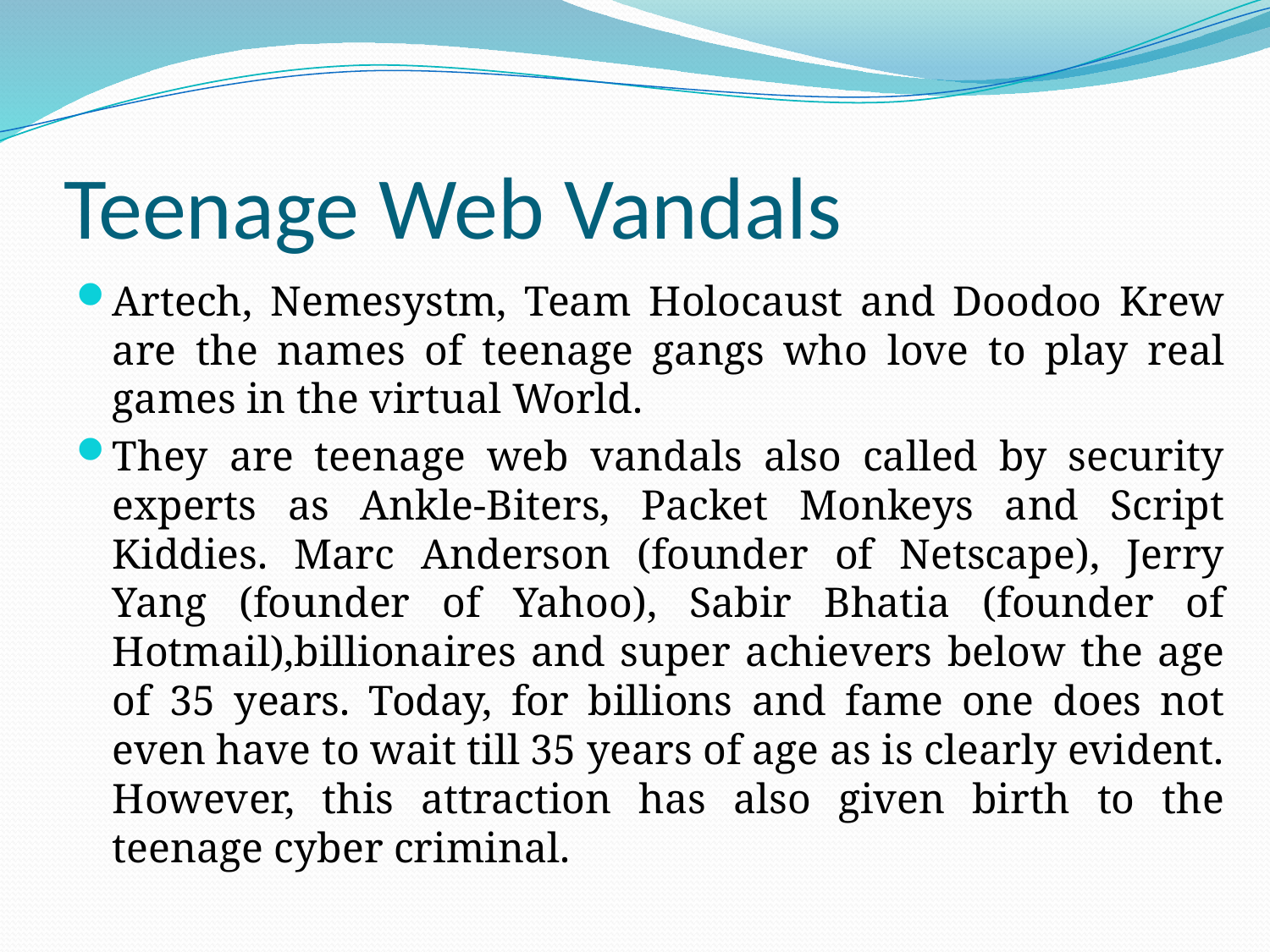

# Teenage Web Vandals
Artech, Nemesystm, Team Holocaust and Doodoo Krew are the names of teenage gangs who love to play real games in the virtual World.
They are teenage web vandals also called by security experts as Ankle-Biters, Packet Monkeys and Script Kiddies. Marc Anderson (founder of Netscape), Jerry Yang (founder of Yahoo), Sabir Bhatia (founder of Hotmail),billionaires and super achievers below the age of 35 years. Today, for billions and fame one does not even have to wait till 35 years of age as is clearly evident. However, this attraction has also given birth to the teenage cyber criminal.